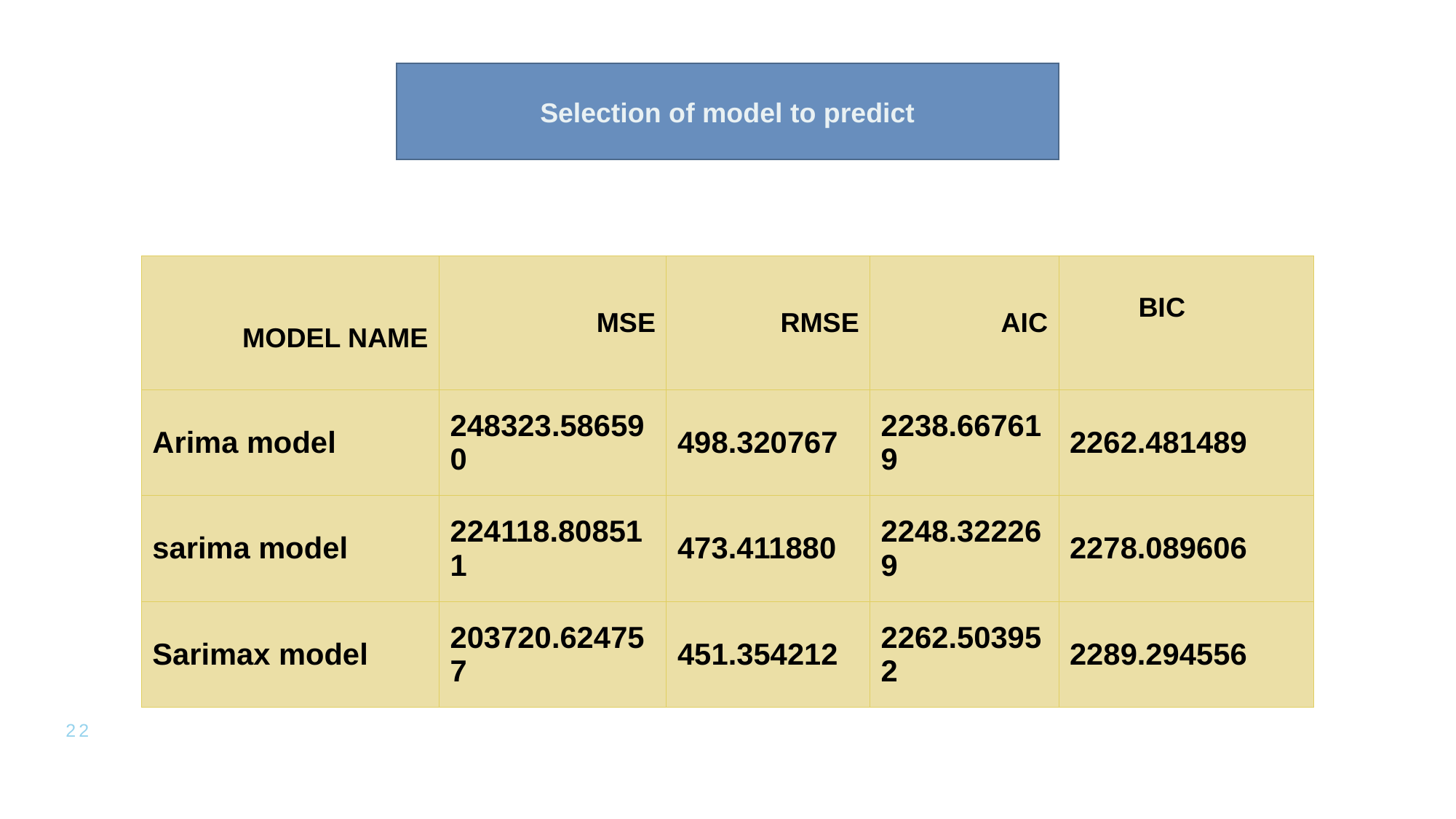

Selection of model to predict
| MODEL NAME | MSE | RMSE | AIC | BIC |
| --- | --- | --- | --- | --- |
| Arima model | 248323.586590 | 498.320767 | 2238.667619 | 2262.481489 |
| sarima model | 224118.808511 | 473.411880 | 2248.322269 | 2278.089606 |
| Sarimax model | 203720.624757 | 451.354212 | 2262.503952 | 2289.294556 |
22